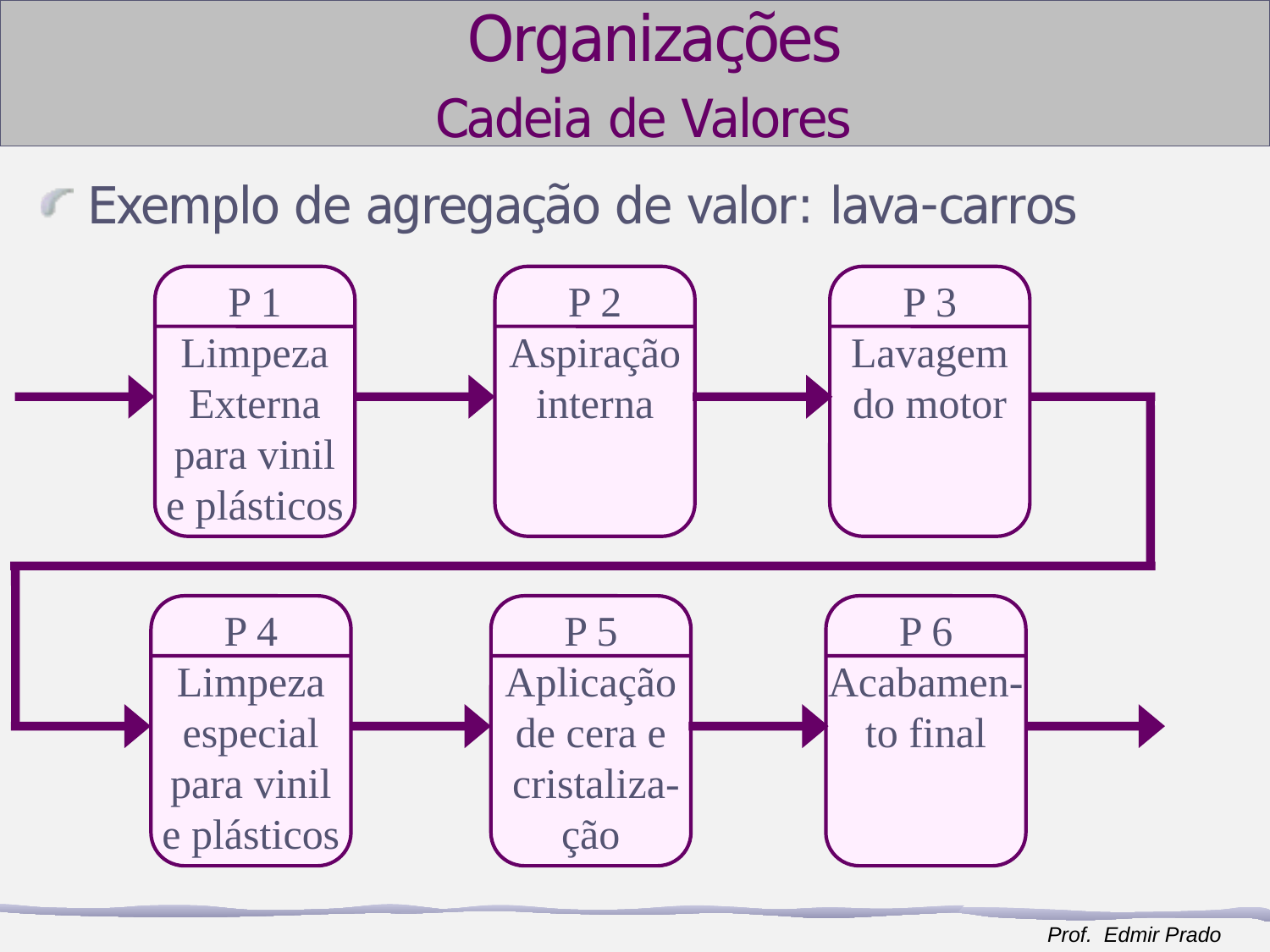

# Organizações
Cadeia de Valores
Exemplo de agregação de valor: lava-carros
P 1
Limpeza
Externa
para vinil
e plásticos

P 2
Aspiração
interna

P 3
Lavagem
do motor

P 4
Limpeza
especial
para vinil
e plásticos

P 5
Aplicação
de cera e
 cristaliza-
ção

P 6
Acabamen-
to final